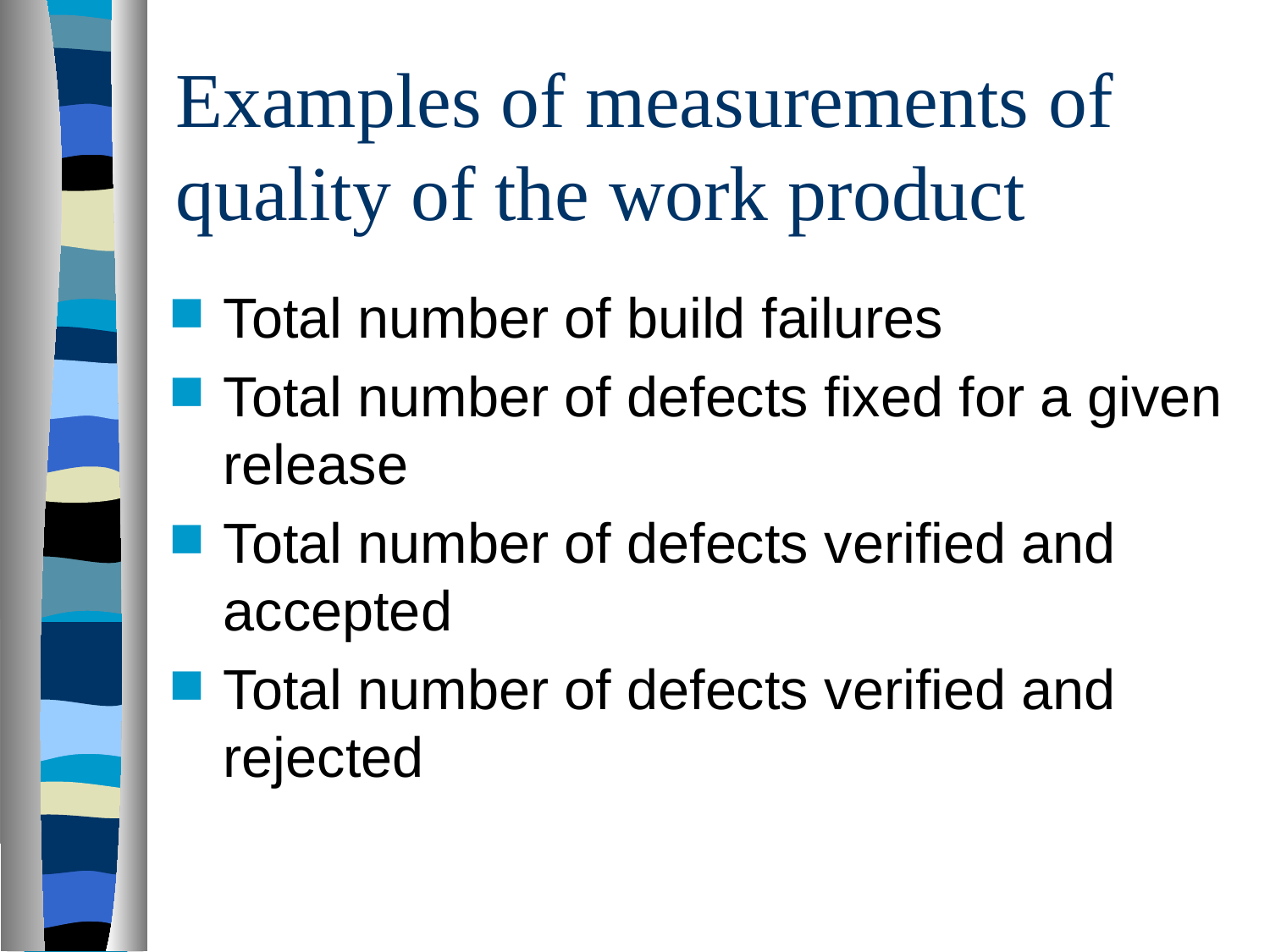

# Examples of measurements of quality of the work product
Total number of build failures
Total number of defects fixed for a given release
Total number of defects verified and accepted
Total number of defects verified and rejected